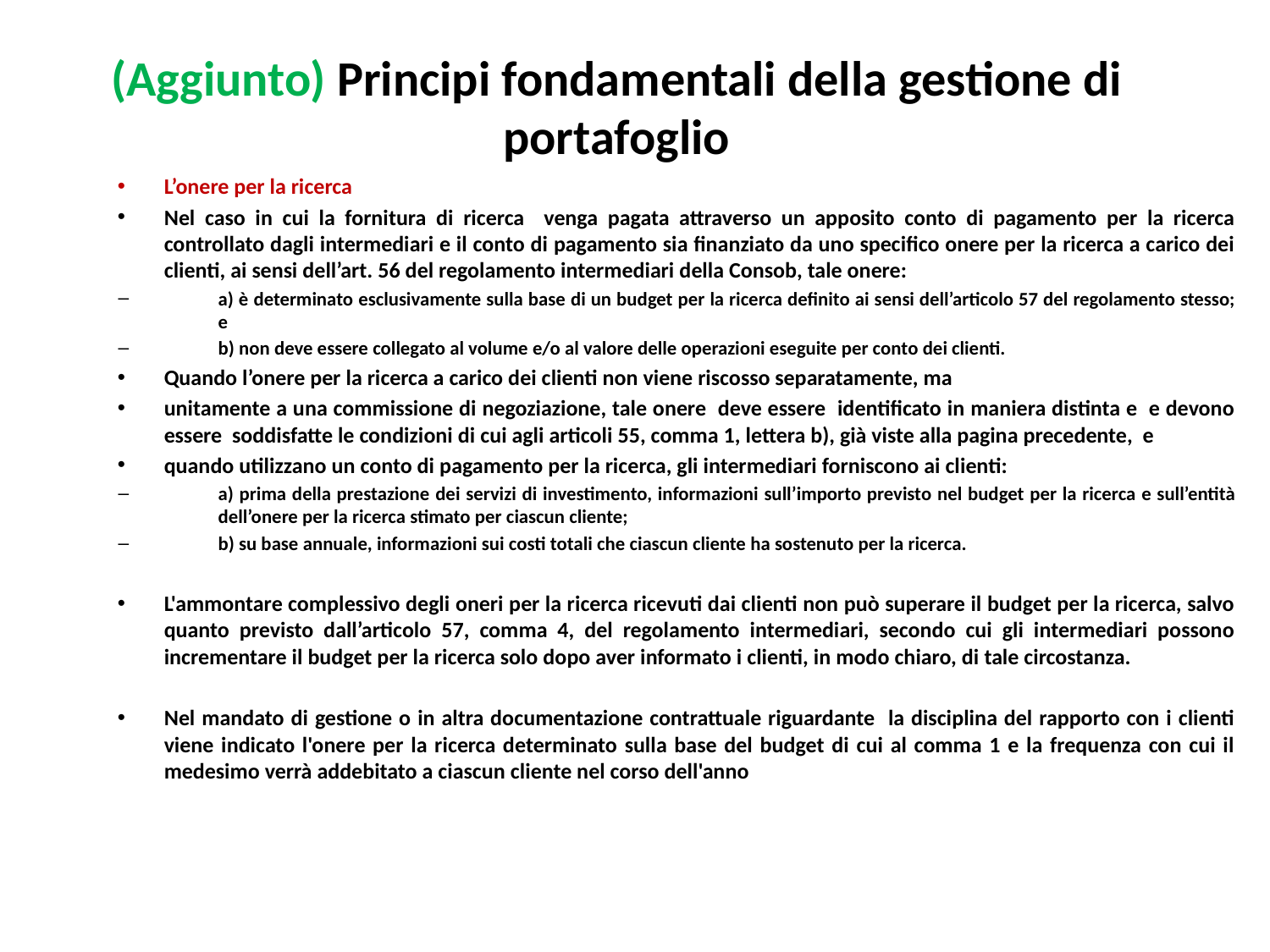

# (Aggiunto) Principi fondamentali della gestione di portafoglio
L’onere per la ricerca
Nel caso in cui la fornitura di ricerca  venga pagata attraverso un apposito conto di pagamento per la ricerca controllato dagli intermediari e il conto di pagamento sia finanziato da uno specifico onere per la ricerca a carico dei clienti, ai sensi dell’art. 56 del regolamento intermediari della Consob, tale onere:
a) è determinato esclusivamente sulla base di un budget per la ricerca definito ai sensi dell’articolo 57 del regolamento stesso; e
b) non deve essere collegato al volume e/o al valore delle operazioni eseguite per conto dei clienti.
Quando l’onere per la ricerca a carico dei clienti non viene riscosso separatamente, ma
unitamente a una commissione di negoziazione, tale onere  deve essere  identificato in maniera distinta e  e devono essere  soddisfatte le condizioni di cui agli articoli 55, comma 1, lettera b), già viste alla pagina precedente,  e
quando utilizzano un conto di pagamento per la ricerca, gli intermediari forniscono ai clienti:
a) prima della prestazione dei servizi di investimento, informazioni sull’importo previsto nel budget per la ricerca e sull’entità dell’onere per la ricerca stimato per ciascun cliente;
b) su base annuale, informazioni sui costi totali che ciascun cliente ha sostenuto per la ricerca.

L'ammontare complessivo degli oneri per la ricerca ricevuti dai clienti non può superare il budget per la ricerca, salvo quanto previsto dall’articolo 57, comma 4, del regolamento intermediari, secondo cui gli intermediari possono incrementare il budget per la ricerca solo dopo aver informato i clienti, in modo chiaro, di tale circostanza.

Nel mandato di gestione o in altra documentazione contrattuale riguardante  la disciplina del rapporto con i clienti viene indicato l'onere per la ricerca determinato sulla base del budget di cui al comma 1 e la frequenza con cui il medesimo verrà addebitato a ciascun cliente nel corso dell'anno